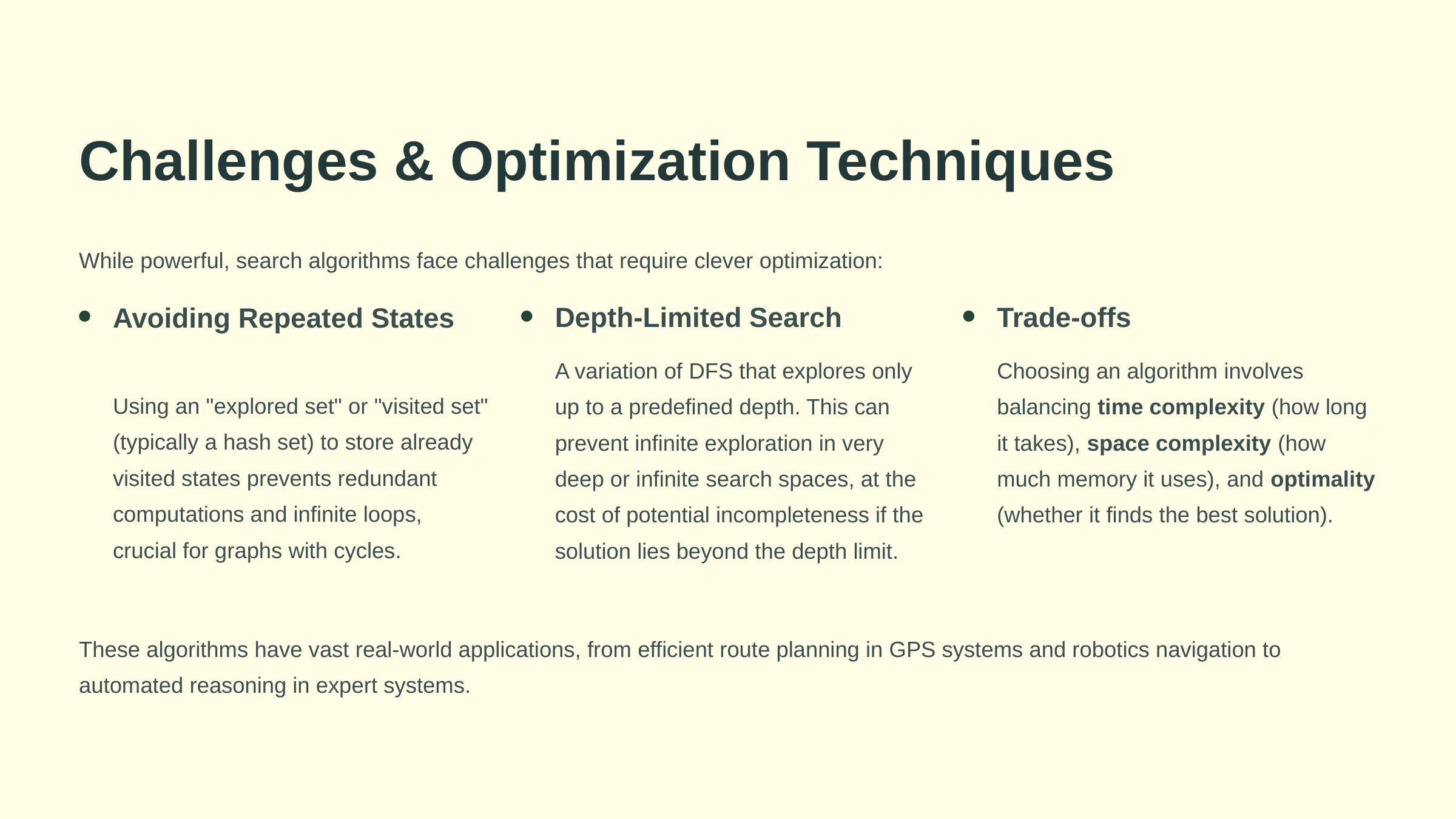

Challenges & Optimization Techniques
While powerful, search algorithms face challenges that require clever optimization:
Avoiding Repeated States
Depth-Limited Search
Trade-offs

A variation of DFS that explores only up to a predefined depth. This can prevent infinite exploration in very deep or infinite search spaces, at the cost of potential incompleteness if the solution lies beyond the depth limit.
Choosing an algorithm involves balancing time complexity (how long it takes), space complexity (how much memory it uses), and optimality (whether it finds the best solution).
Using an "explored set" or "visited set" (typically a hash set) to store already visited states prevents redundant computations and infinite loops, crucial for graphs with cycles.
These algorithms have vast real-world applications, from efficient route planning in GPS systems and robotics navigation to automated reasoning in expert systems.